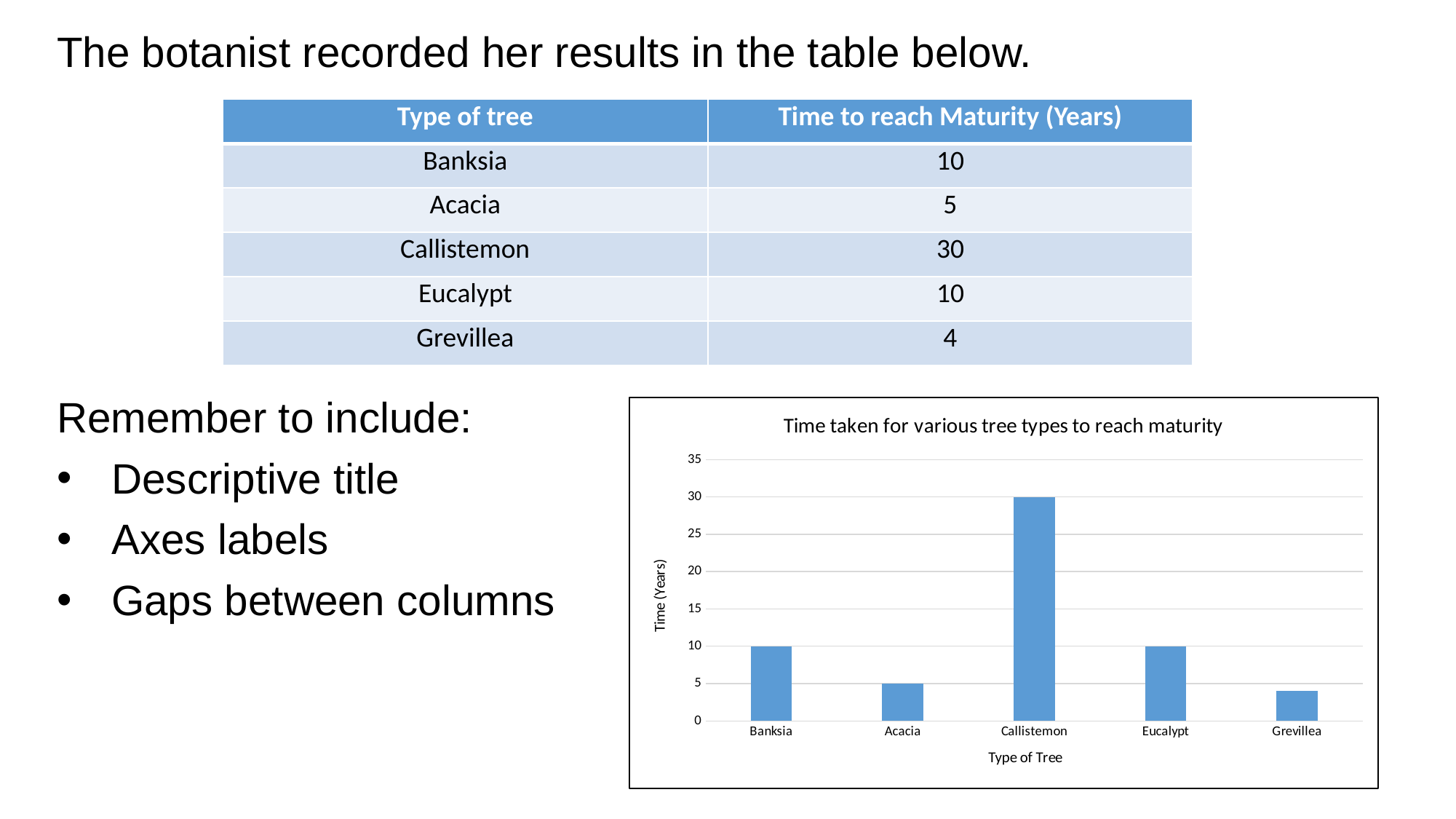

The botanist recorded her results in the table below.

Remember to include:
Descriptive title
Axes labels
Gaps between columns

| Type of tree | Time to reach Maturity (Years) |
| --- | --- |
| Banksia | 10 |
| Acacia | 5 |
| Callistemon | 30 |
| Eucalypt | 10 |
| Grevillea | 4 |

### Chart: Time taken for various tree types to reach maturity

| Category |  |
|---|---|
| Banksia | 10.0 |
| Acacia | 5.0 |
| Callistemon | 30.0 |
| Eucalypt | 10.0 |
| Grevillea | 4.0 |